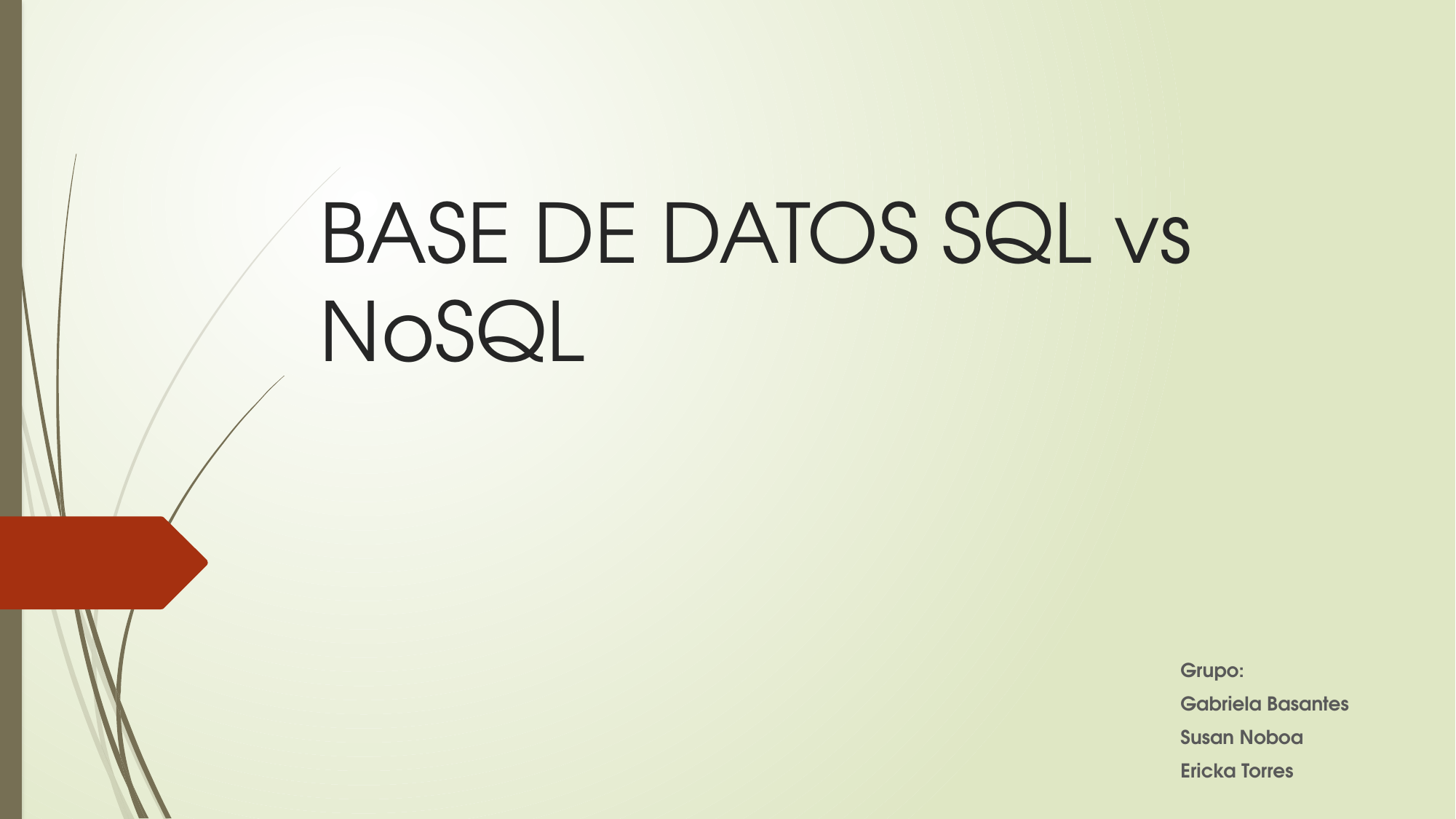

# BASE DE DATOS SQL vs NoSQL
Grupo:
Gabriela Basantes
Susan Noboa
Ericka Torres